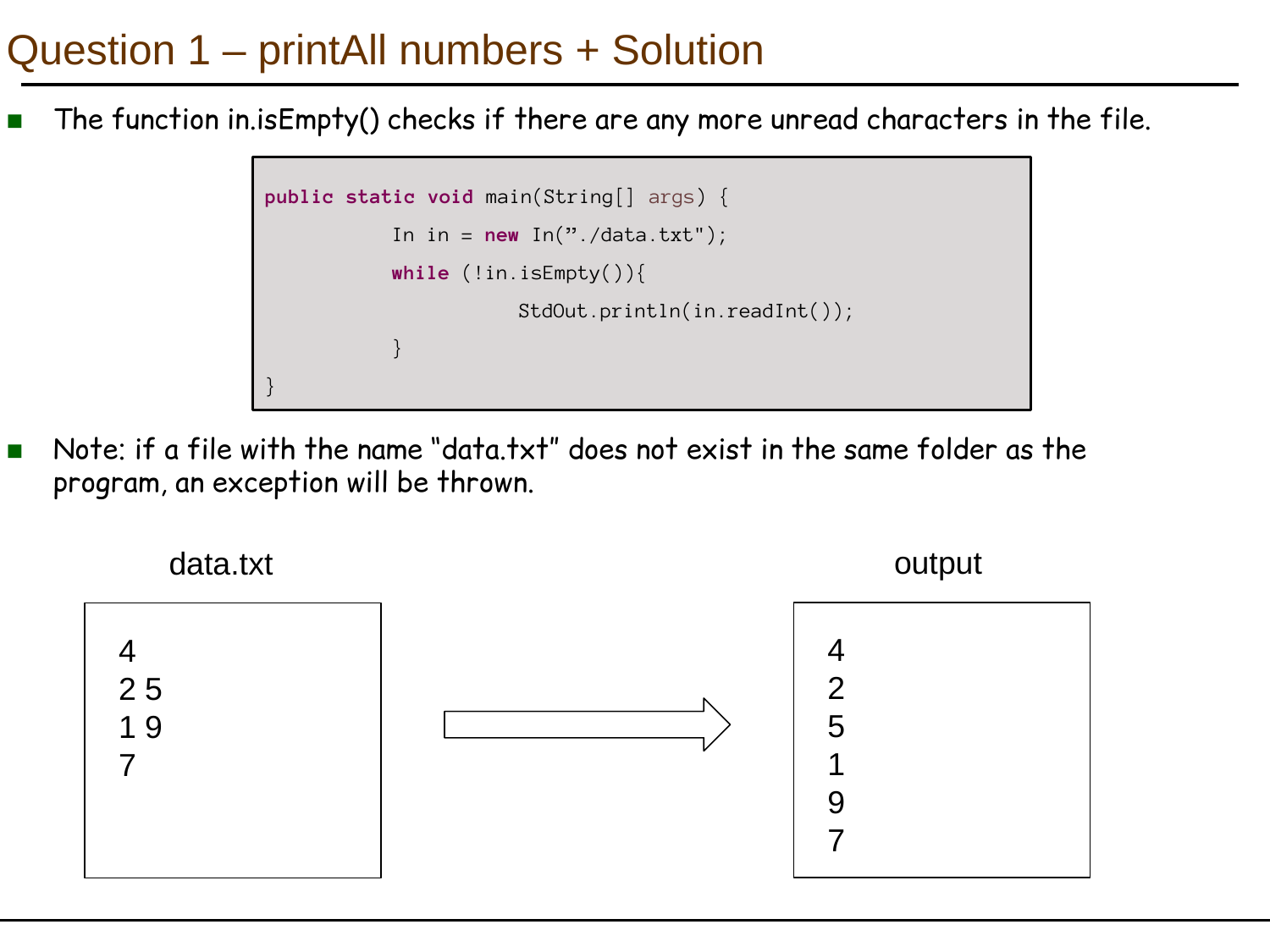

Question 1 – printAll numbers + Solution
The function in.isEmpty() checks if there are any more unread characters in the file.

Note: if a file with the name “data.txt” does not exist in the same folder as the program, an exception will be thrown.
public static void main(String[] args) {
	In in = new In(”./data.txt");
	while (!in.isEmpty()){
		StdOut.println(in.readInt());
	}
}
output
data.txt

4
2
5
1
9
7
4
2 5
1 9
7

6